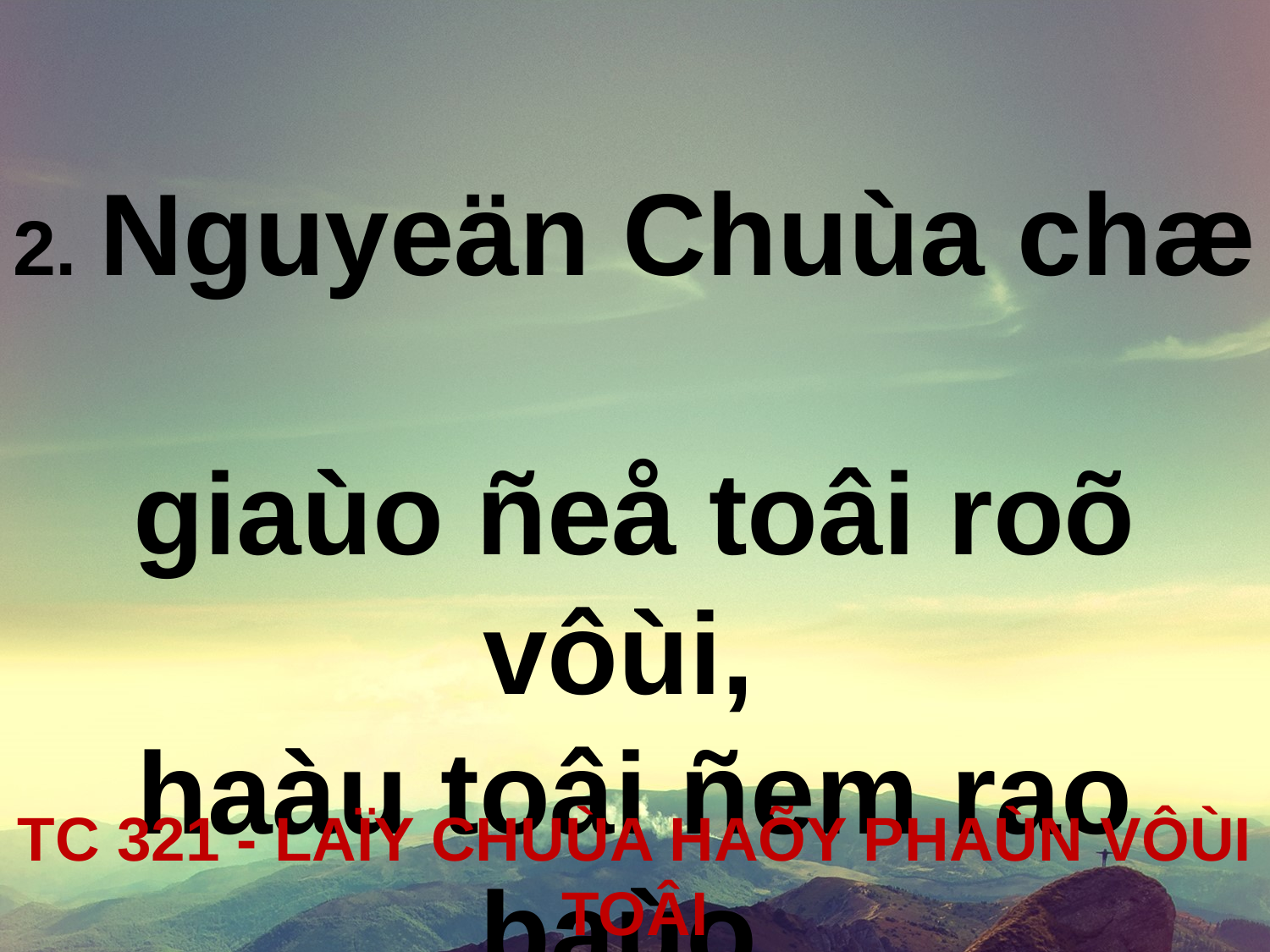

2. Nguyeän Chuùa chæ
giaùo ñeå toâi roõ vôùi,
haàu toâi ñem rao baùo
cho ngöôøi ñôøi.
TC 321 - LAÏY CHUÙA HAÕY PHAÙN VÔÙI TOÂI